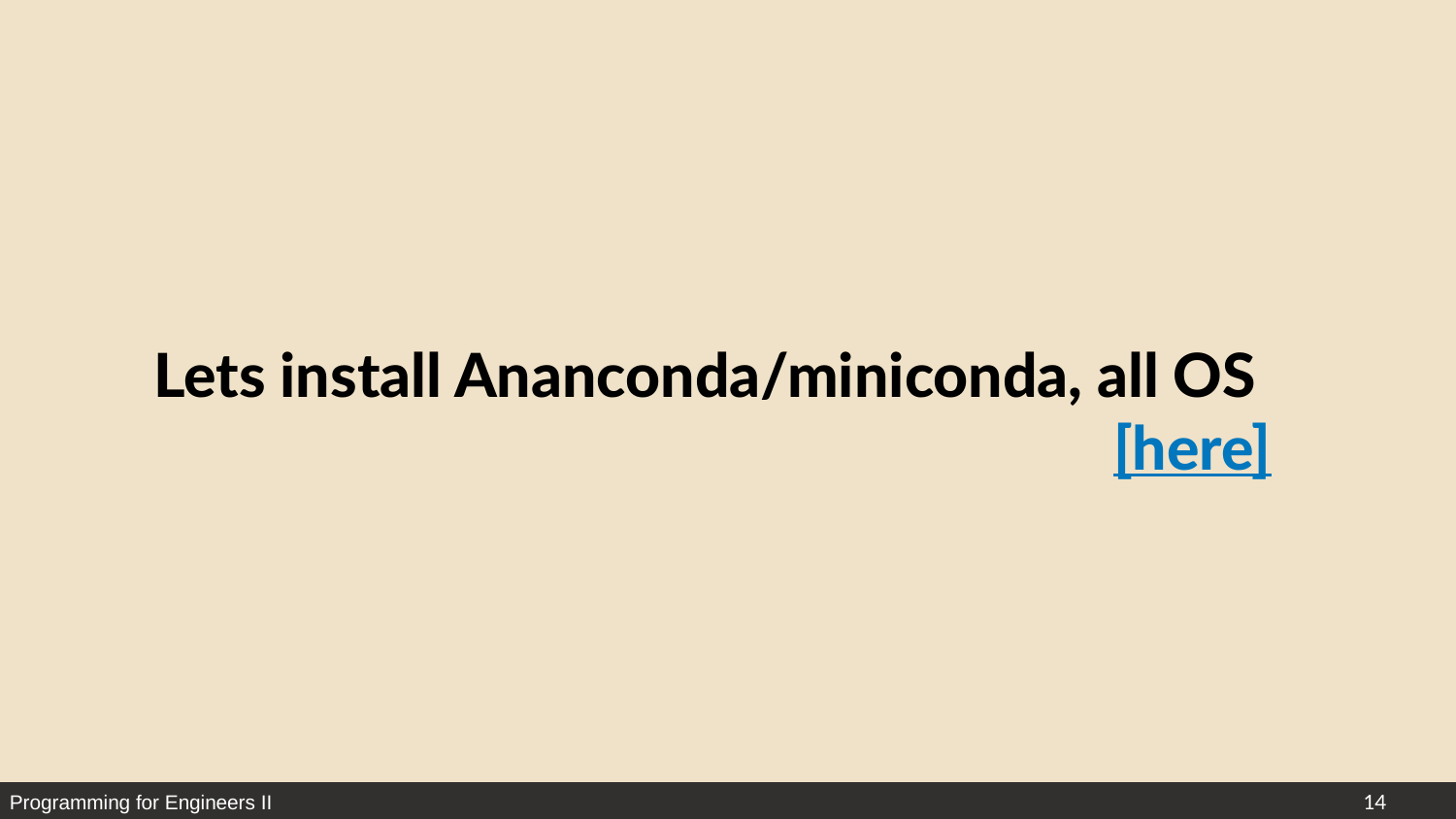

# Lets install Ananconda/miniconda, all OS [here]
14